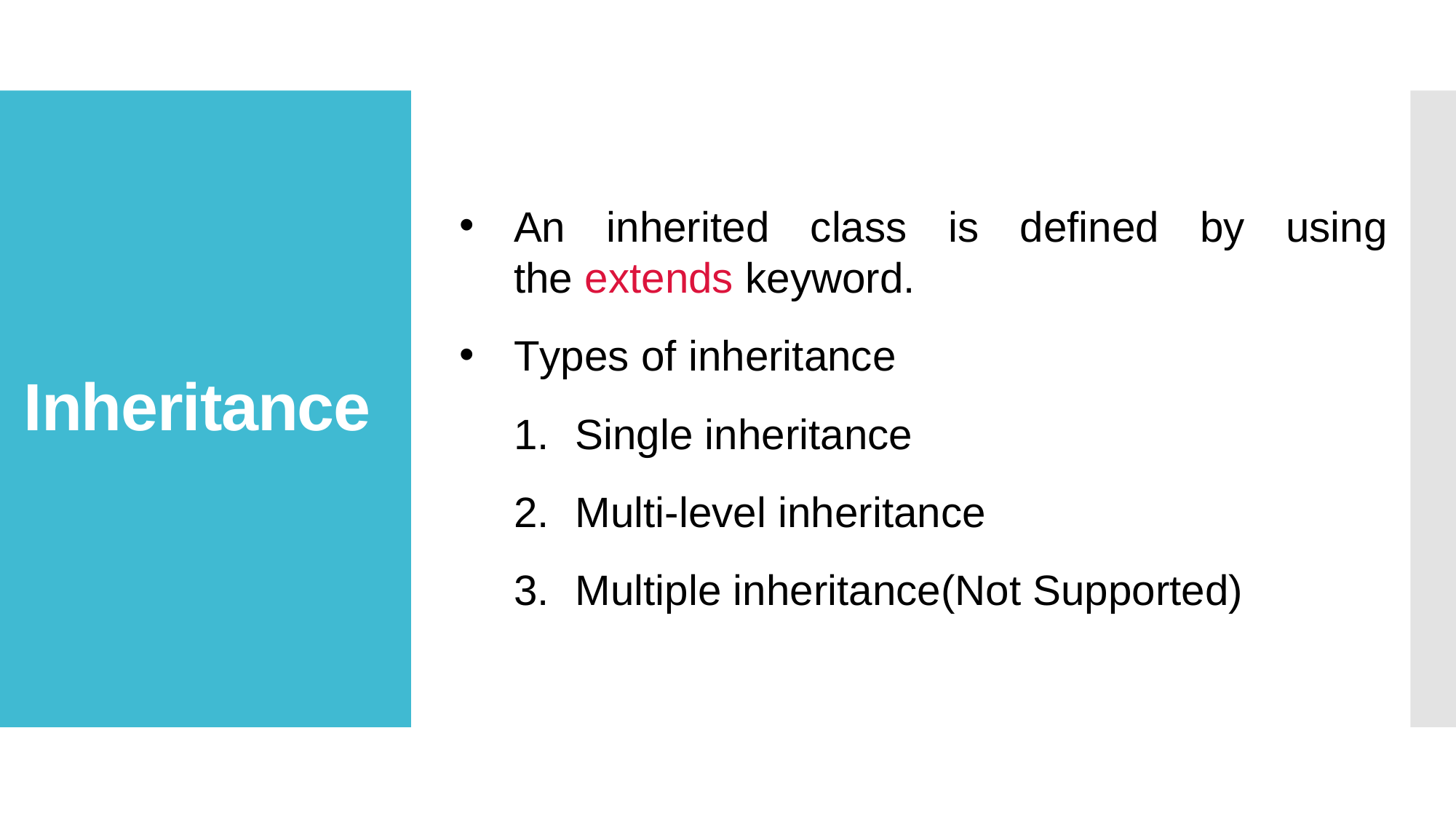

# Inheritance
An inherited class is defined by using the extends keyword.
Types of inheritance
Single inheritance
Multi-level inheritance
Multiple inheritance(Not Supported)